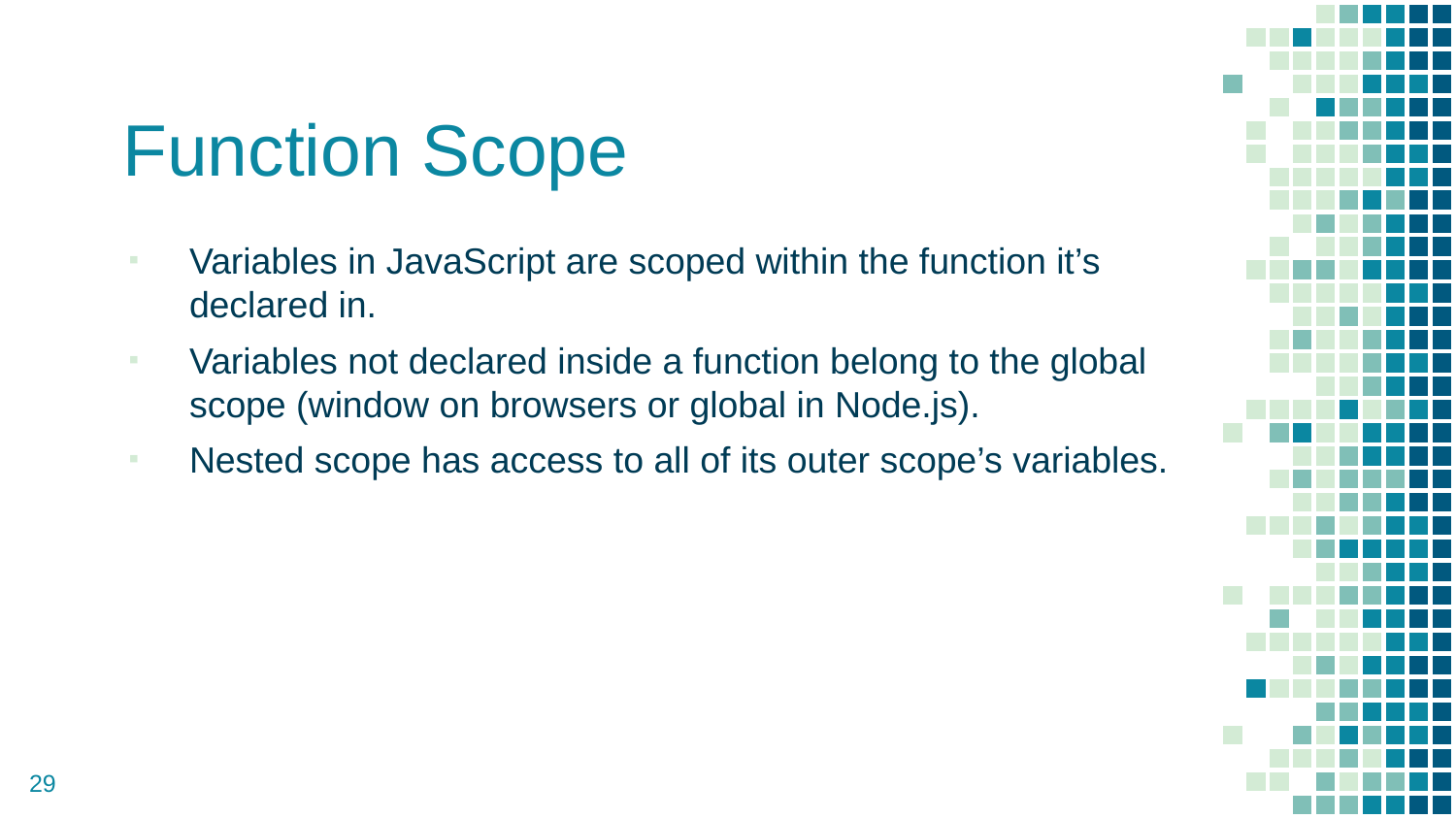

# Function Scope
Variables in JavaScript are scoped within the function it’s declared in.
Variables not declared inside a function belong to the global scope (window on browsers or global in Node.js).
Nested scope has access to all of its outer scope’s variables.

29